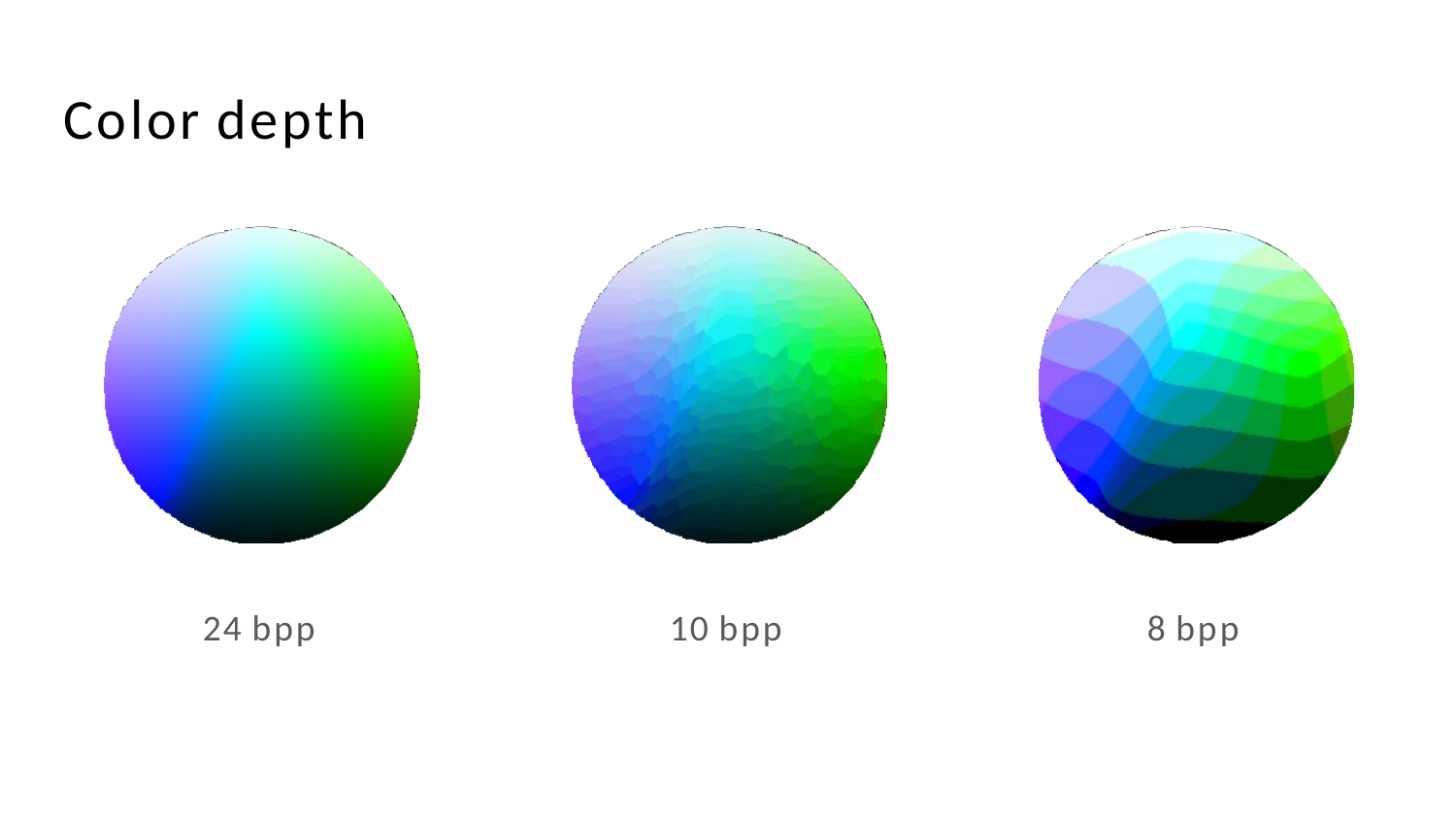

Color depth

24 bpp
10 bpp
8 bpp